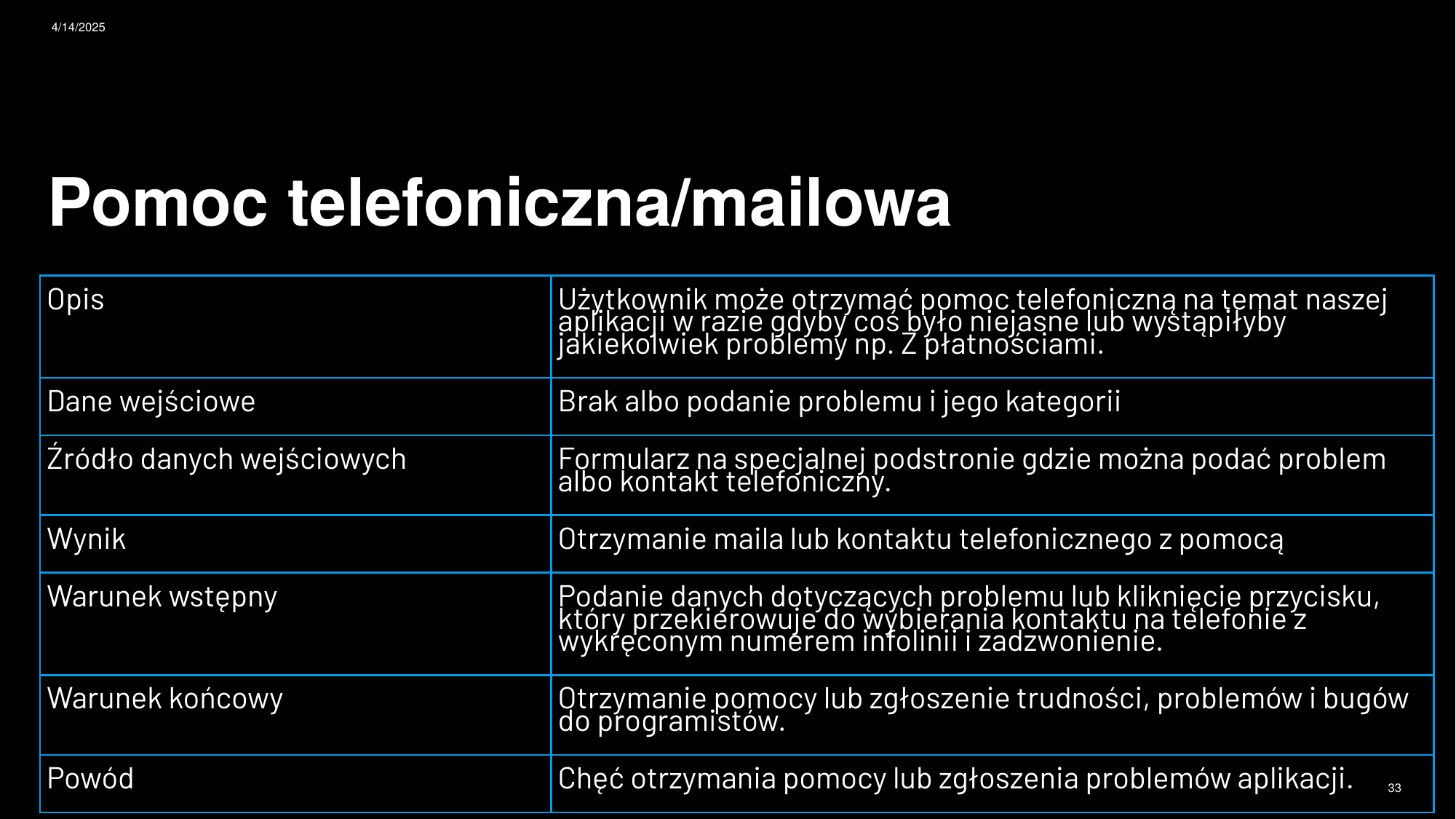

4/14/2025
# Pomoc telefoniczna/mailowa
| Opis | Użytkownik może otrzymać pomoc telefoniczną na temat naszej aplikacji w razie gdyby coś było niejasne lub wystąpiłyby jakiekolwiek problemy np. Z płatnościami. |
| --- | --- |
| Dane wejściowe | Brak albo podanie problemu i jego kategorii |
| Źródło danych wejściowych | Formularz na specjalnej podstronie gdzie można podać problem albo kontakt telefoniczny. |
| Wynik | Otrzymanie maila lub kontaktu telefonicznego z pomocą |
| Warunek wstępny | Podanie danych dotyczących problemu lub kliknięcie przycisku, który przekierowuje do wybierania kontaktu na telefonie z wykręconym numerem infolinii i zadzwonienie. |
| Warunek końcowy | Otrzymanie pomocy lub zgłoszenie trudności, problemów i bugów do programistów. |
| Powód | Chęć otrzymania pomocy lub zgłoszenia problemów aplikacji. |

33